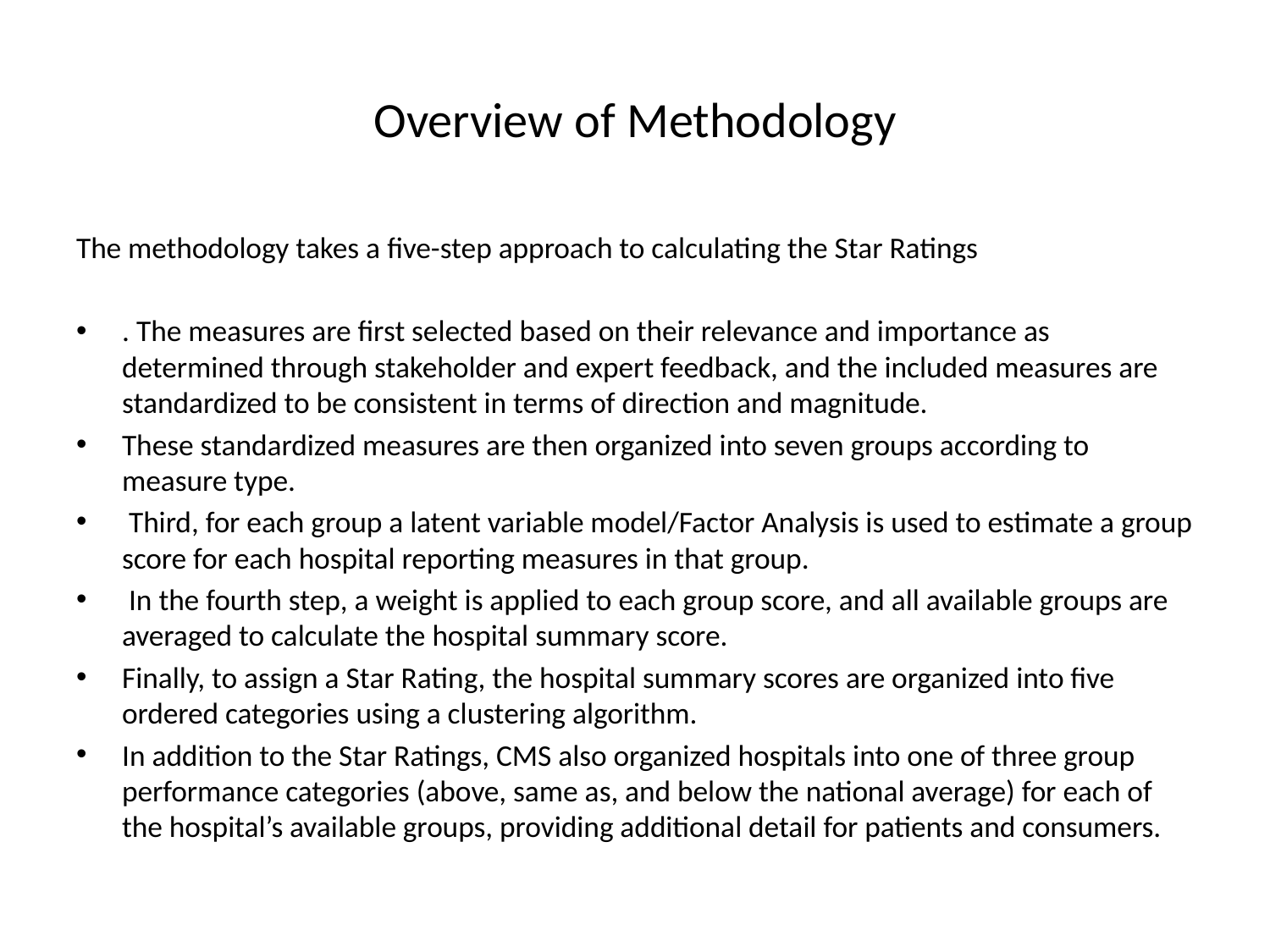

# Overview of Methodology
The methodology takes a five-step approach to calculating the Star Ratings

. The measures are first selected based on their relevance and importance as determined through stakeholder and expert feedback, and the included measures are standardized to be consistent in terms of direction and magnitude.
These standardized measures are then organized into seven groups according to measure type.
 Third, for each group a latent variable model/Factor Analysis is used to estimate a group score for each hospital reporting measures in that group.
 In the fourth step, a weight is applied to each group score, and all available groups are averaged to calculate the hospital summary score.
Finally, to assign a Star Rating, the hospital summary scores are organized into five ordered categories using a clustering algorithm.
In addition to the Star Ratings, CMS also organized hospitals into one of three group performance categories (above, same as, and below the national average) for each of the hospital’s available groups, providing additional detail for patients and consumers.